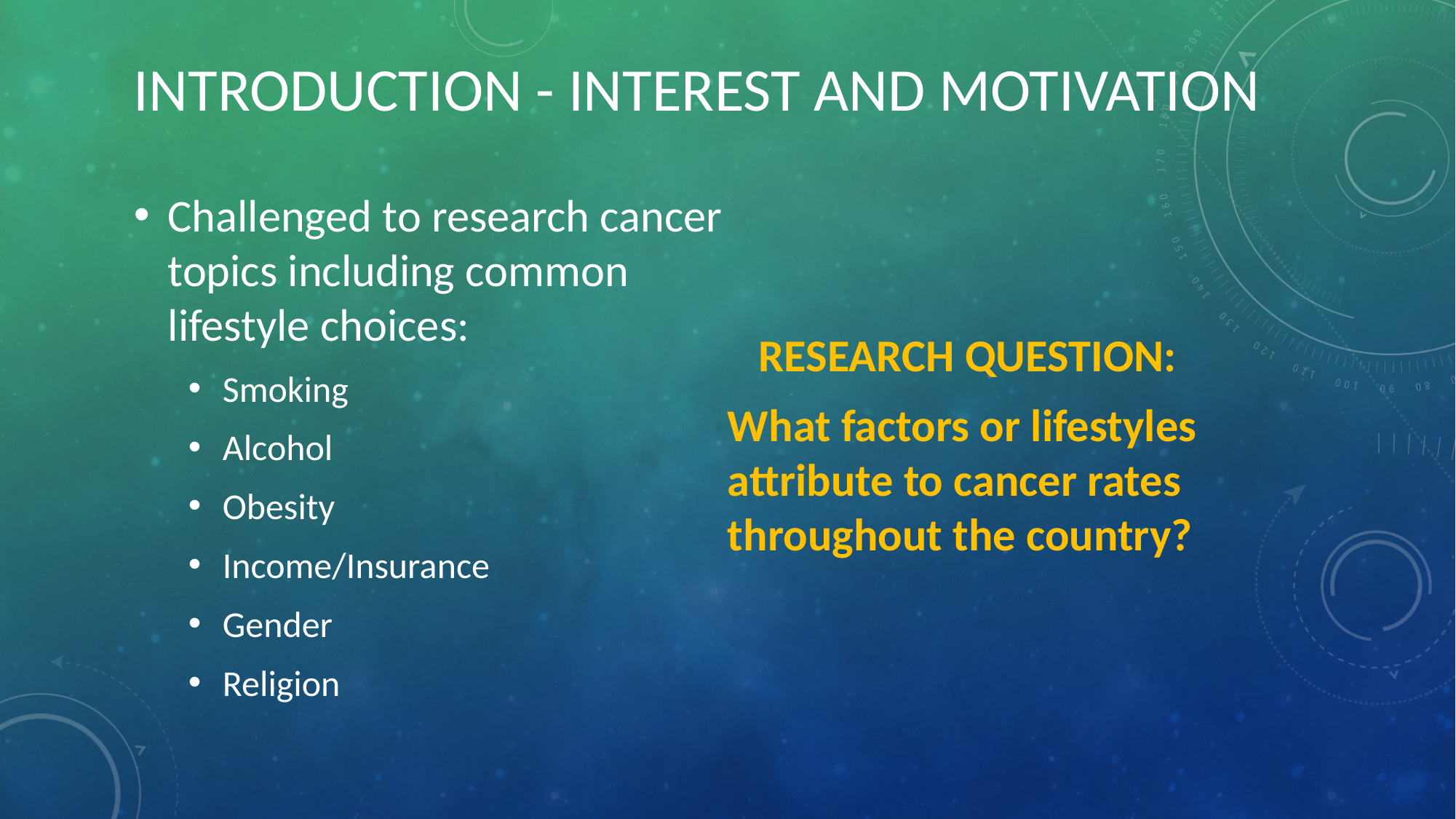

# Introduction - interest and motivation
Challenged to research cancer topics including common lifestyle choices:
Smoking
Alcohol
Obesity
Income/Insurance
Gender
Religion

   RESEARCH QUESTION:
What factors or lifestyles attribute to cancer rates throughout the country?